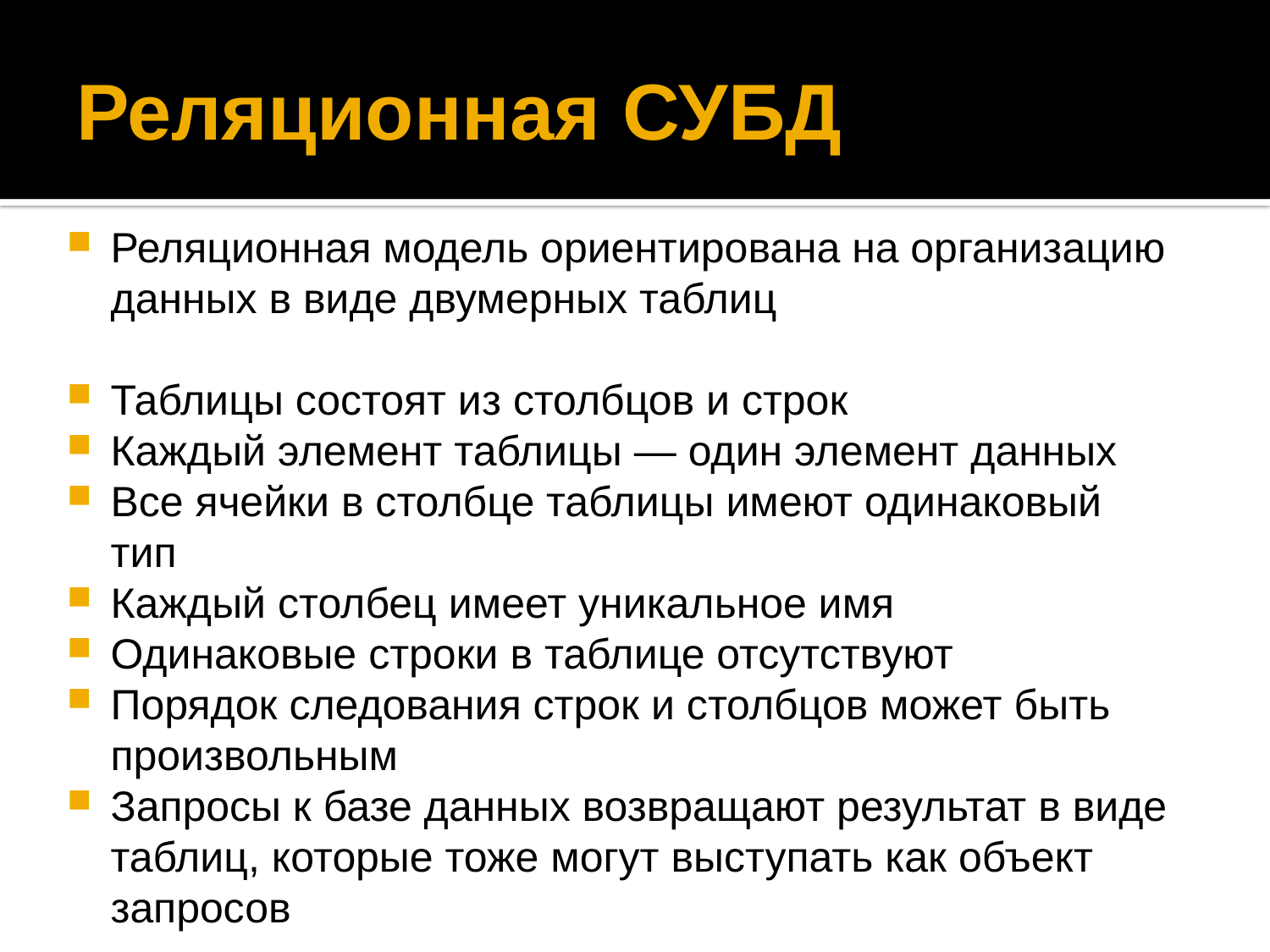

# Реляционная СУБД
Реляционная модель ориентирована на организацию данных в виде двумерных таблиц

Таблицы состоят из столбцов и строк
Каждый элемент таблицы — один элемент данных
Все ячейки в столбце таблицы имеют одинаковый тип
Каждый столбец имеет уникальное имя
Одинаковые строки в таблице отсутствуют
Порядок следования строк и столбцов может быть произвольным
Запросы к базе данных возвращают результат в виде таблиц, которые тоже могут выступать как объект запросов